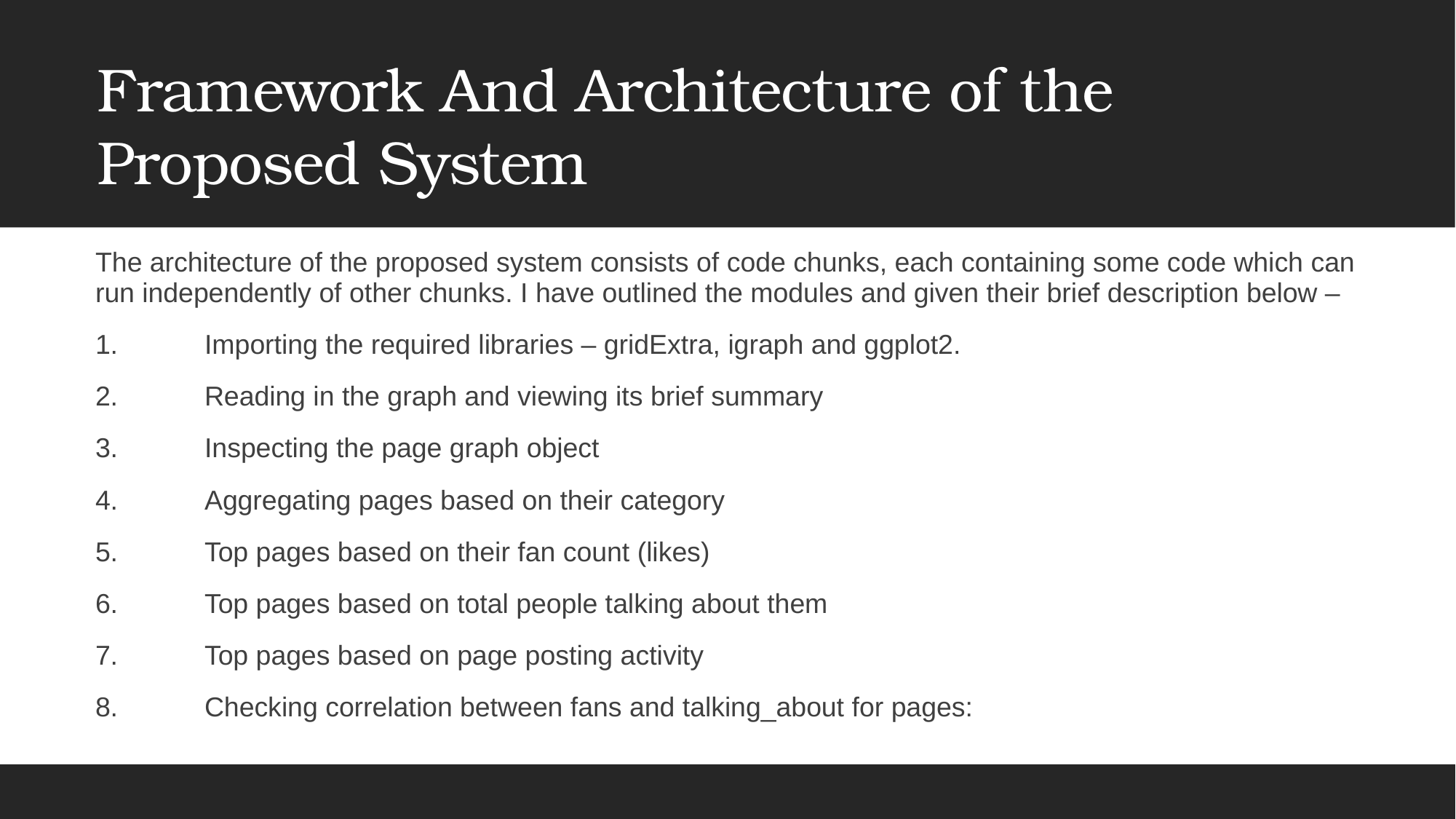

# Framework And Architecture of the Proposed System
The architecture of the proposed system consists of code chunks, each containing some code which can run independently of other chunks. I have outlined the modules and given their brief description below –
1.	Importing the required libraries – gridExtra, igraph and ggplot2.
2.	Reading in the graph and viewing its brief summary
3.	Inspecting the page graph object
4.	Aggregating pages based on their category
5.	Top pages based on their fan count (likes)
6.	Top pages based on total people talking about them
7.	Top pages based on page posting activity
8.	Checking correlation between fans and talking_about for pages: